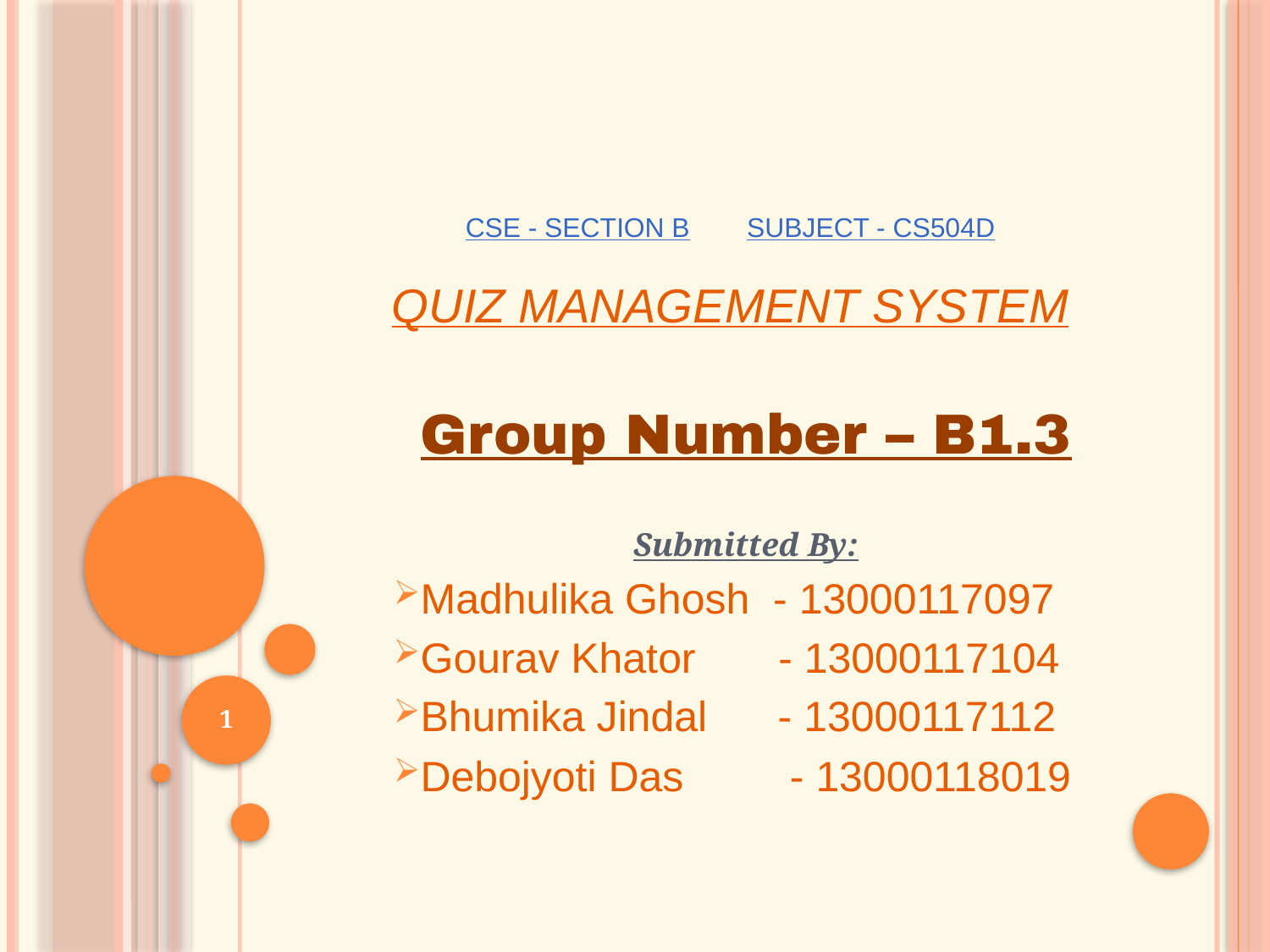

# CSE - Section B	   Subject - CS504D Quiz Management System
Group Number – B1.3

Submitted By:
Madhulika Ghosh  - 13000117097
Gourav Khator       - 13000117104
Bhumika Jindal      - 13000117112
Debojyoti Das         - 13000118019

1